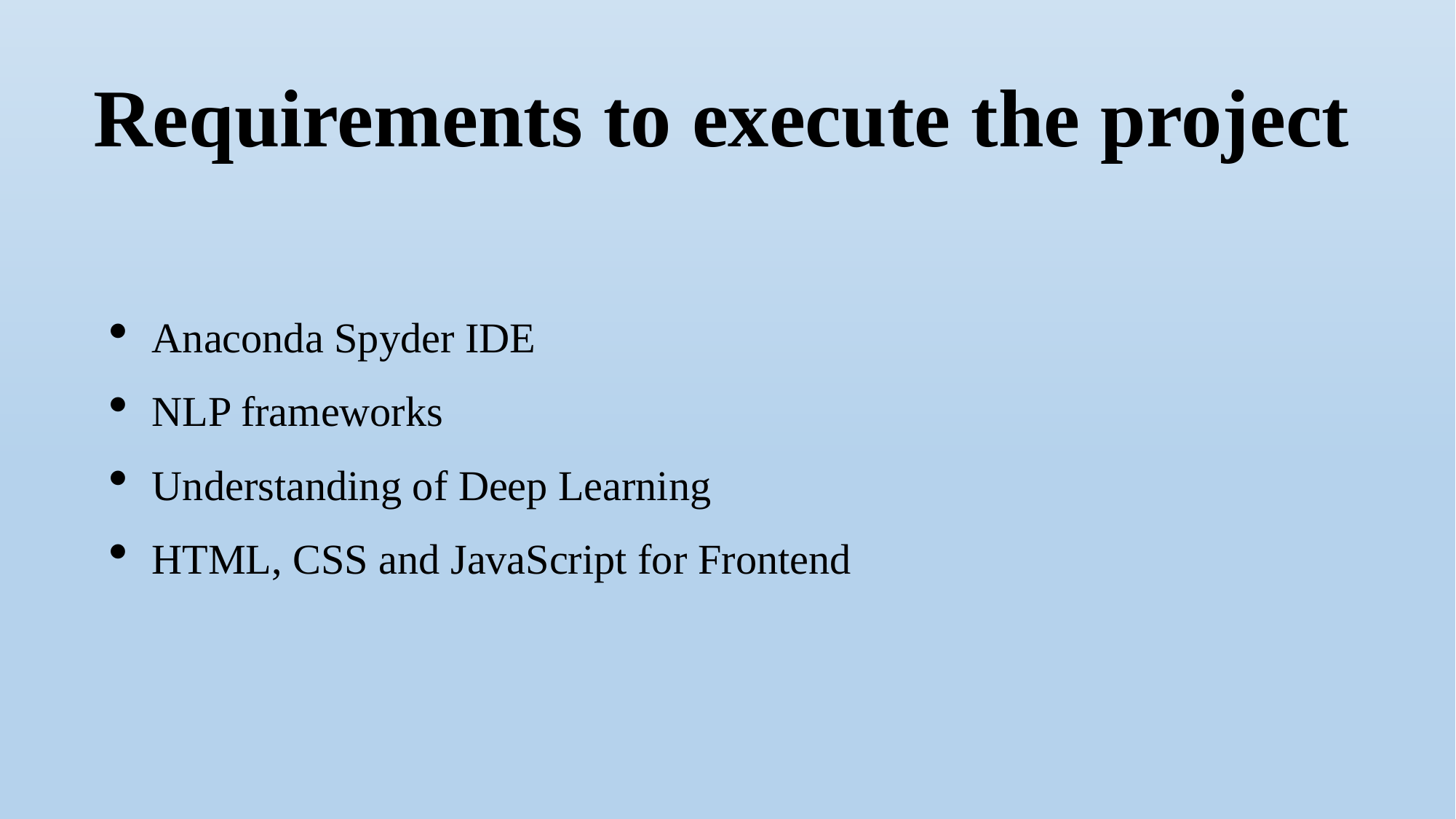

# Requirements to execute the project

Anaconda Spyder IDE
NLP frameworks
Understanding of Deep Learning
HTML, CSS and JavaScript for Frontend